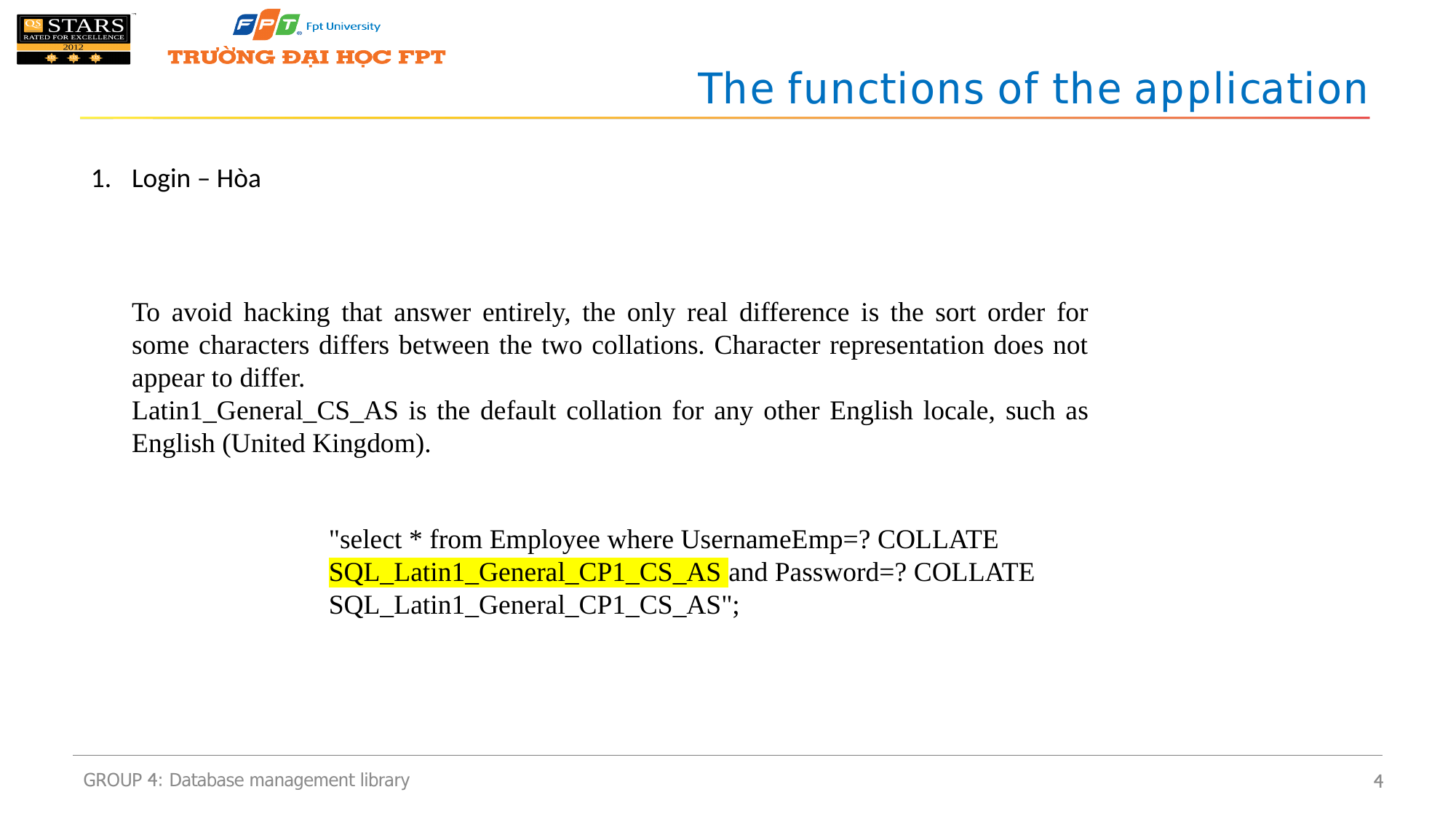

# The functions of the application
Login – Hòa
To avoid hacking that answer entirely, the only real difference is the sort order for some characters differs between the two collations. Character representation does not appear to differ.
Latin1_General_CS_AS is the default collation for any other English locale, such as English (United Kingdom).
"select * from Employee where UsernameEmp=? COLLATE SQL_Latin1_General_CP1_CS_AS and Password=? COLLATE SQL_Latin1_General_CP1_CS_AS";
GROUP 4: Database management library
4